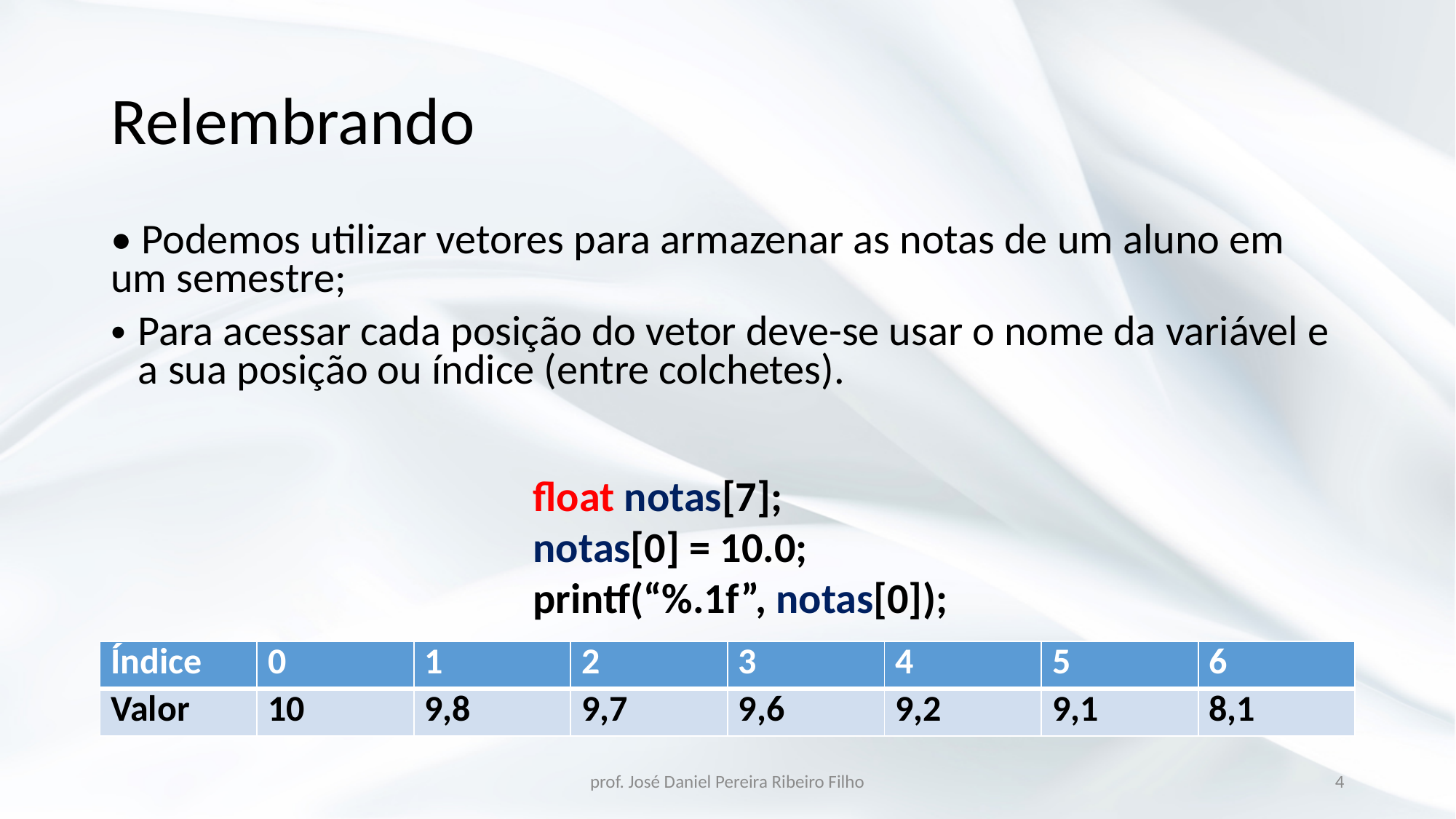

# Relembrando
• Podemos utilizar vetores para armazenar as notas de um aluno em um semestre;
Para acessar cada posição do vetor deve-se usar o nome da variável e a sua posição ou índice (entre colchetes).
float notas[7];
notas[0] = 10.0;
printf(“%.1f”, notas[0]);
| Índice | 0 | 1 | 2 | 3 | 4 | 5 | 6 |
| --- | --- | --- | --- | --- | --- | --- | --- |
| Valor | 10 | 9,8 | 9,7 | 9,6 | 9,2 | 9,1 | 8,1 |
prof. José Daniel Pereira Ribeiro Filho
4